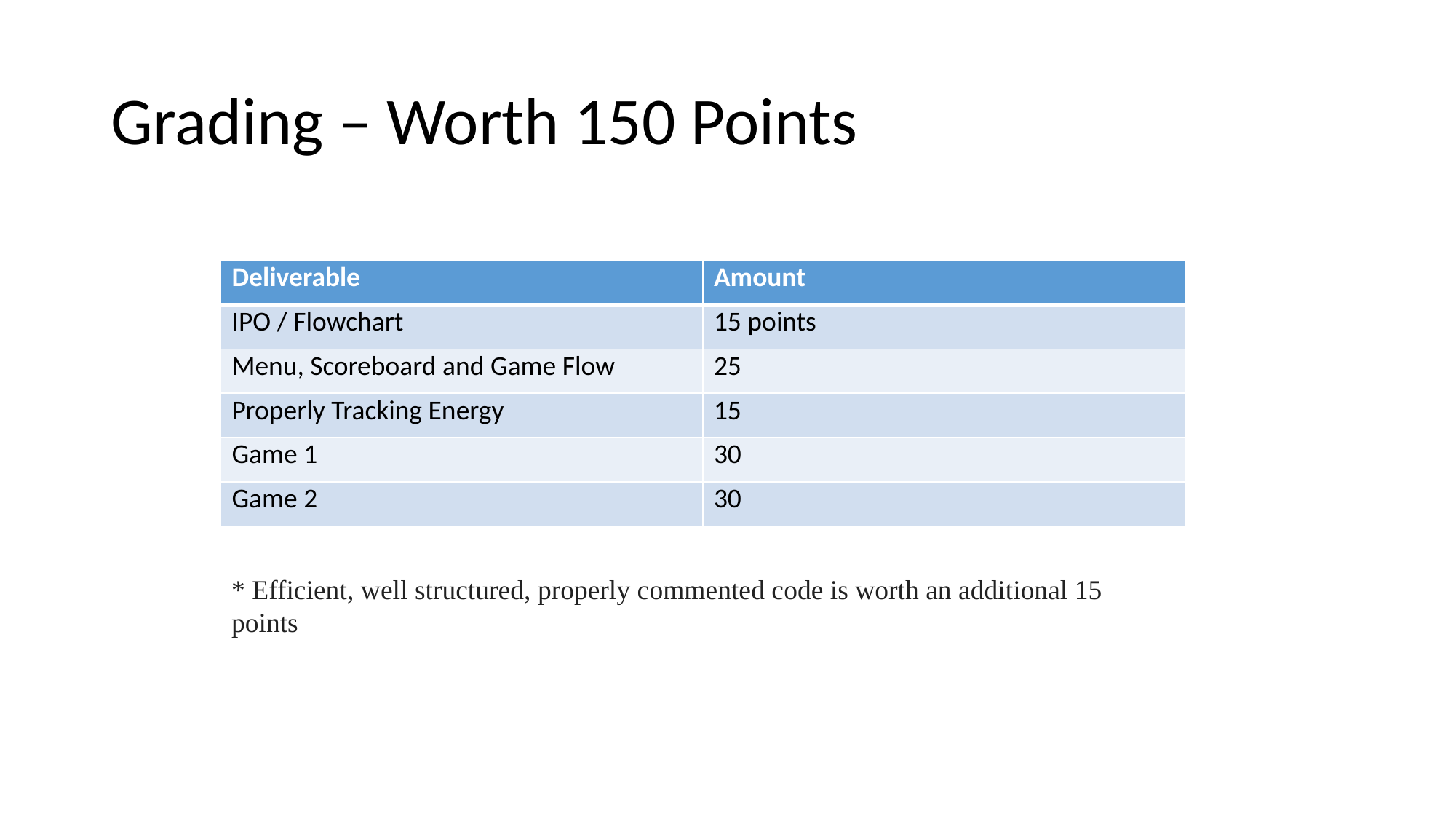

# Grading – Worth 150 Points
| Deliverable | Amount |
| --- | --- |
| IPO / Flowchart | 15 points |
| Menu, Scoreboard and Game Flow | 25 |
| Properly Tracking Energy | 15 |
| Game 1 | 30 |
| Game 2 | 30 |
* Efficient, well structured, properly commented code is worth an additional 15 points.